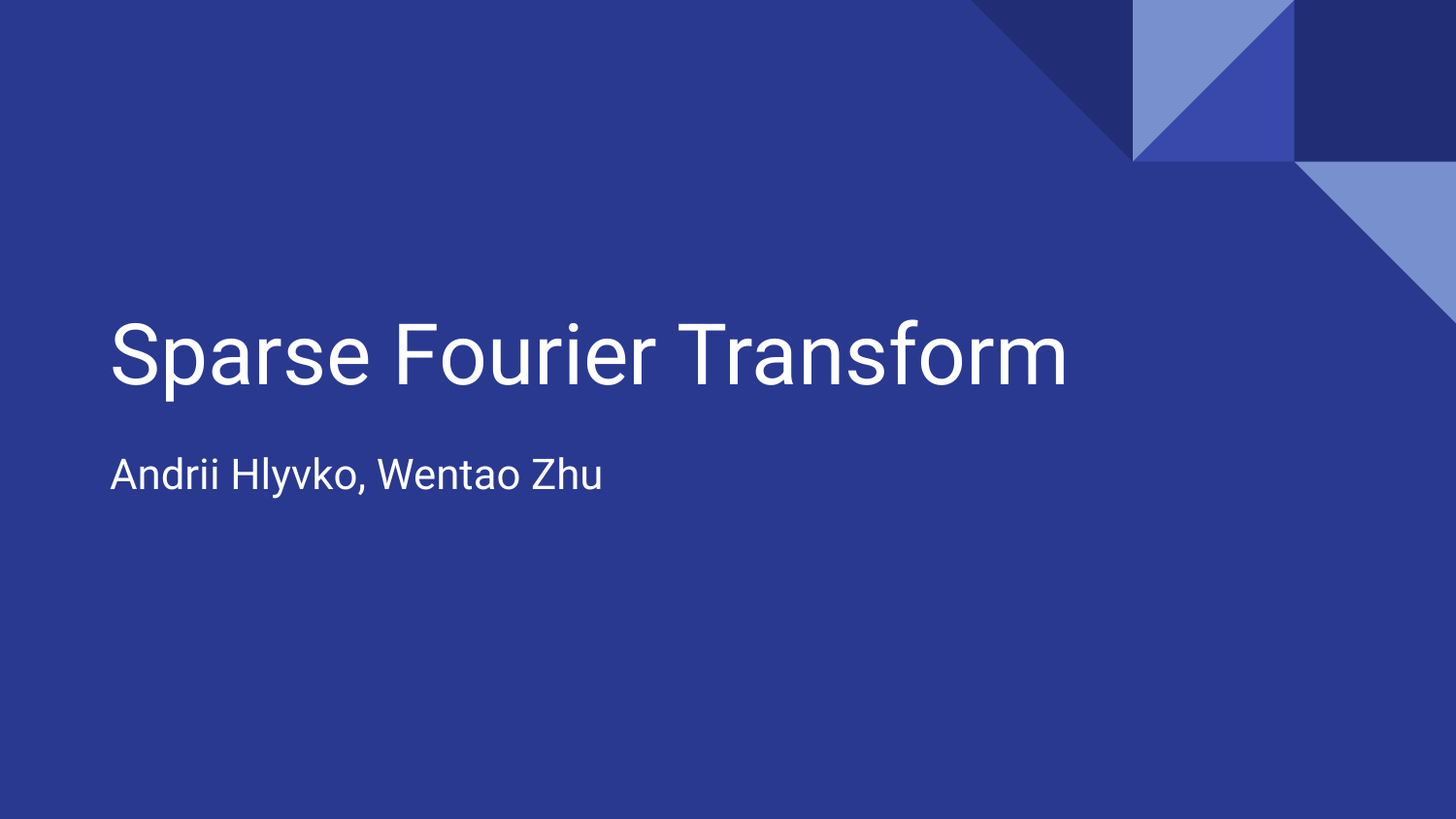

# Sparse Fourier Transform
Andrii Hlyvko, Wentao Zhu